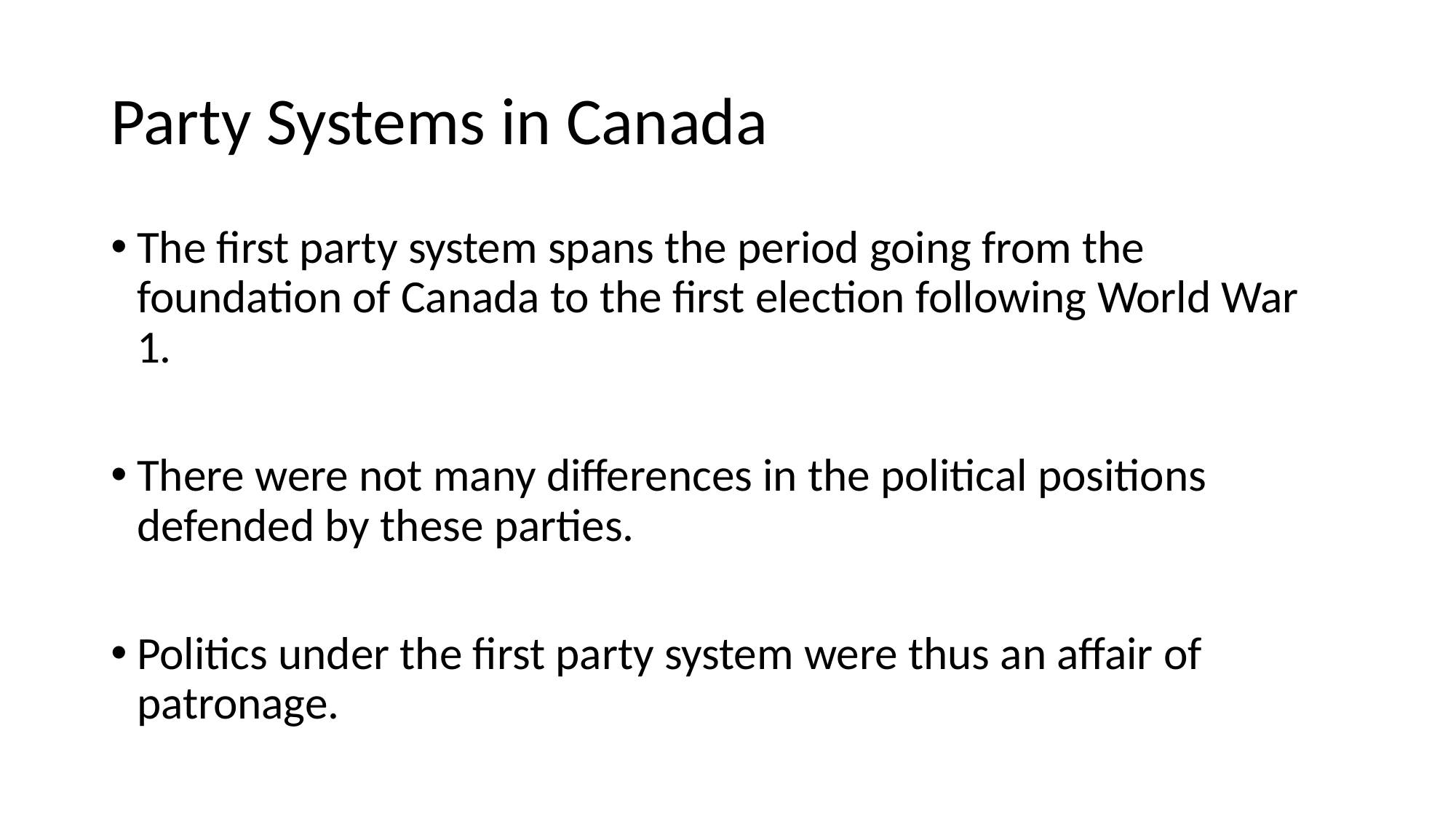

# Party Systems in Canada
The first party system spans the period going from the foundation of Canada to the first election following World War 1.

There were not many differences in the political positions defended by these parties.

Politics under the first party system were thus an affair of patronage.